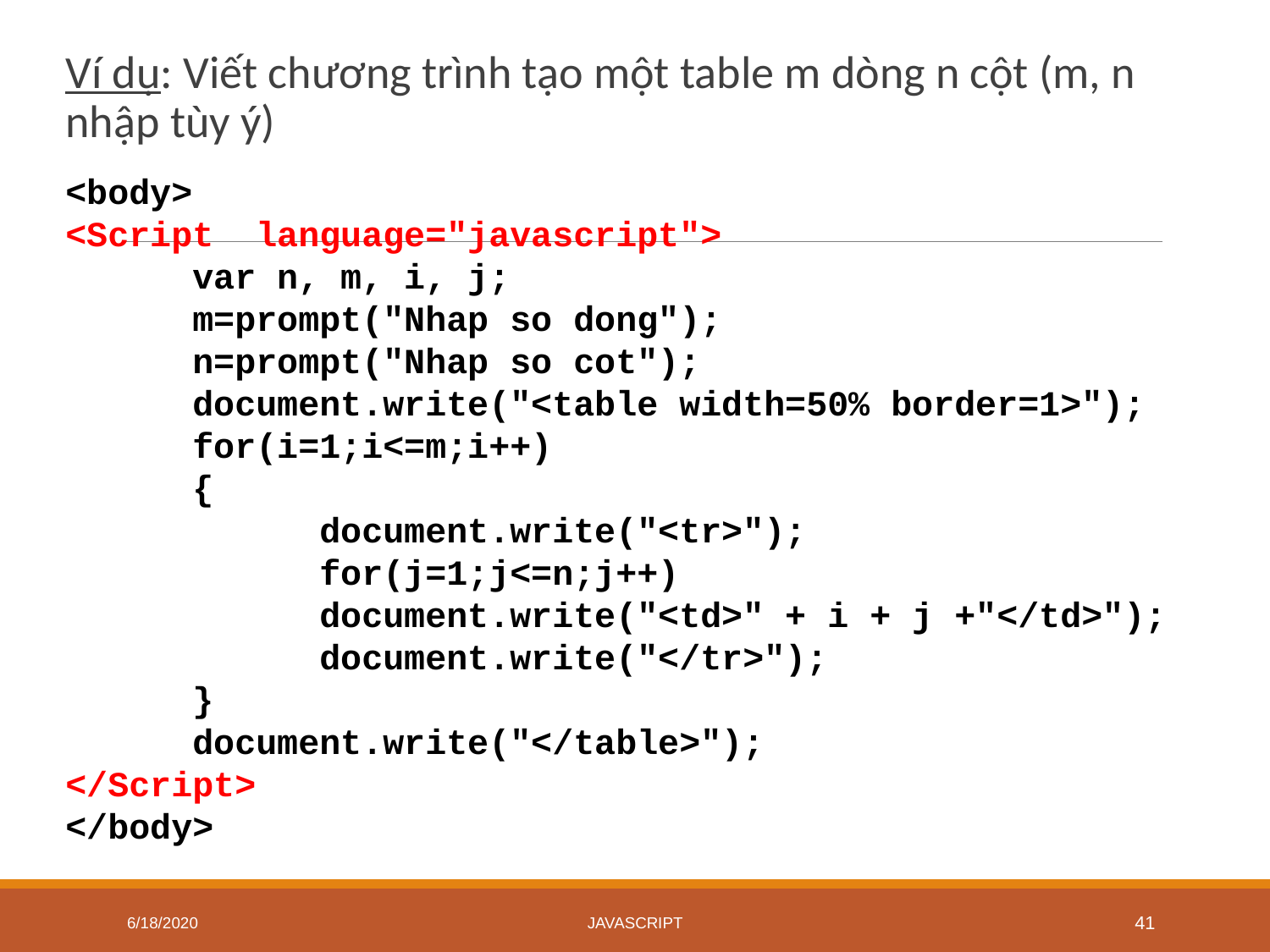

Ví dụ: Viết chương trình tạo một table m dòng n cột (m, n nhập tùy ý)
<body>
<Script  language="javascript">
	var n, m, i, j;
	m=prompt("Nhap so dong");
	n=prompt("Nhap so cot");
	document.write("<table width=50% border=1>");
	for(i=1;i<=m;i++)
	{
		document.write("<tr>");
   		for(j=1;j<=n;j++)
    		document.write("<td>" + i + j +"</td>");
		document.write("</tr>");
	}
	document.write("</table>");
</Script>
</body>
6/18/2020
JavaScript
41